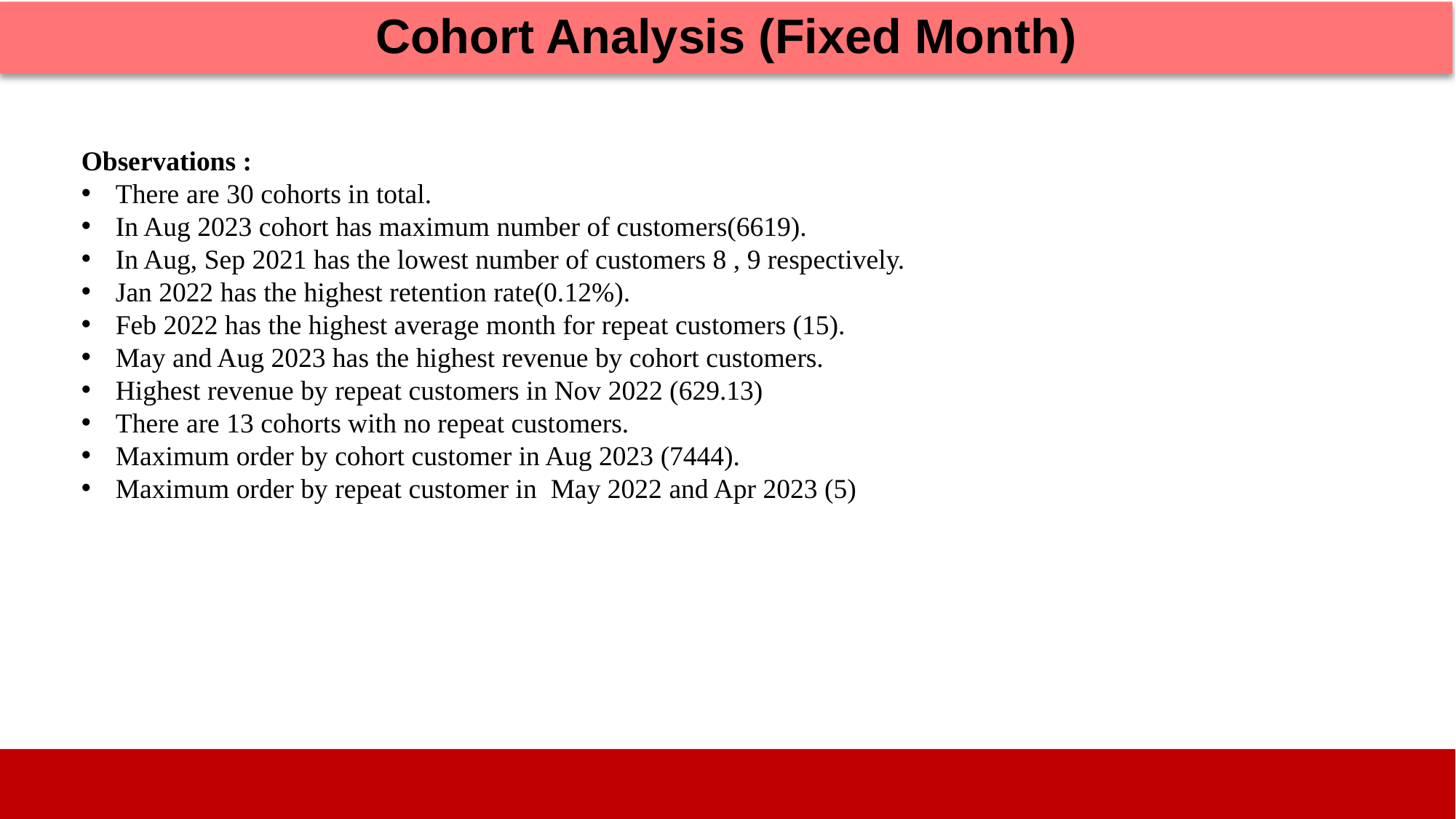

Cohort Analysis (Fixed Month)
Observations :
There are 30 cohorts in total.
In Aug 2023 cohort has maximum number of customers(6619).
In Aug, Sep 2021 has the lowest number of customers 8 , 9 respectively.
Jan 2022 has the highest retention rate(0.12%).
Feb 2022 has the highest average month for repeat customers (15).
May and Aug 2023 has the highest revenue by cohort customers.
Highest revenue by repeat customers in Nov 2022 (629.13)
There are 13 cohorts with no repeat customers.
Maximum order by cohort customer in Aug 2023 (7444).
Maximum order by repeat customer in  May 2022 and Apr 2023 (5)

Image source: icons8`